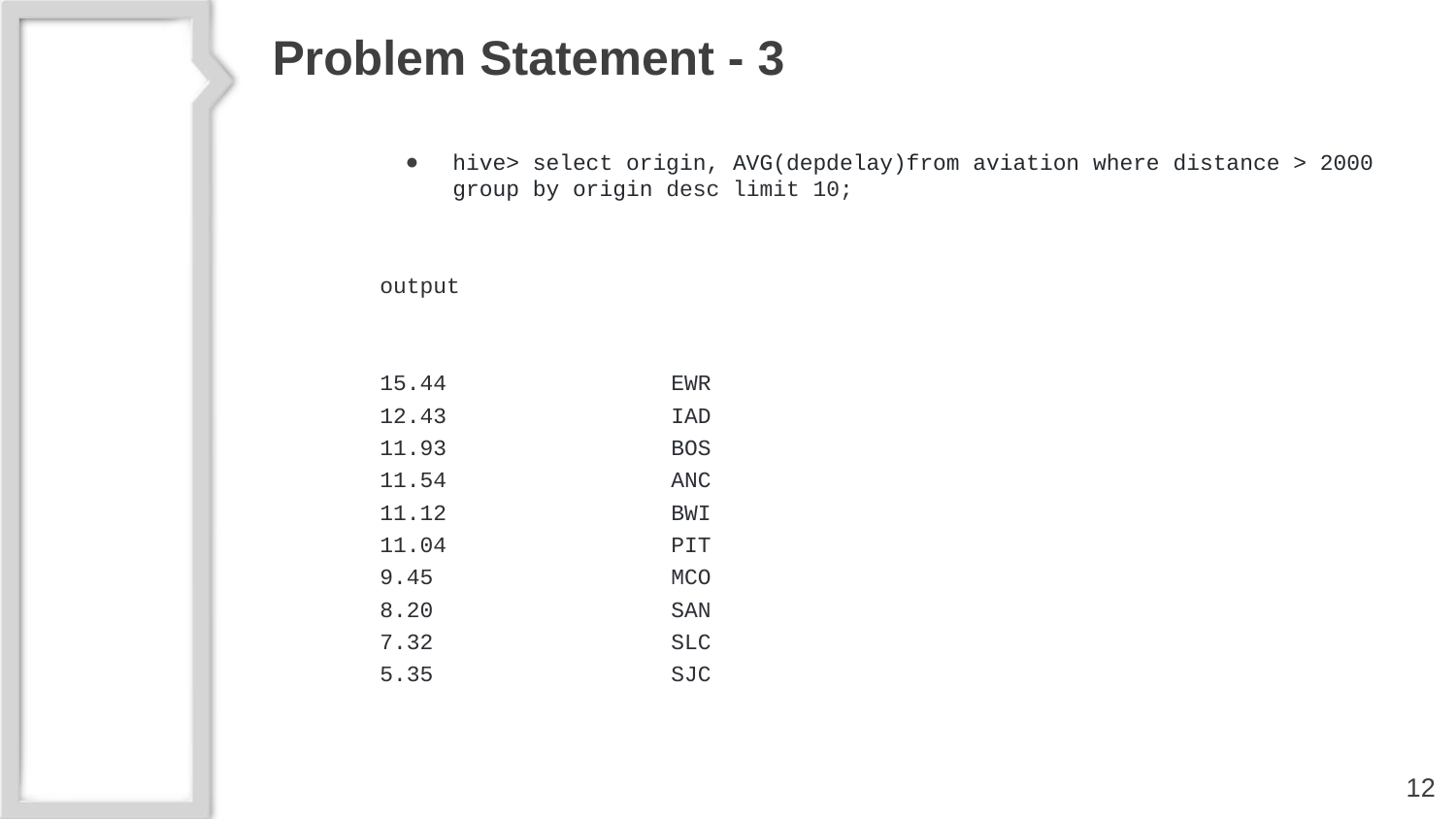

# Problem Statement - 3

hive> select origin, AVG(depdelay)from aviation where distance > 2000 group by origin desc limit 10;

output

15.44		EWR
12.43		IAD
11.93		BOS
11.54		ANC
11.12		BWI
11.04		PIT
9.45		MCO
8.20		SAN
7.32		SLC
5.35		SJC

12